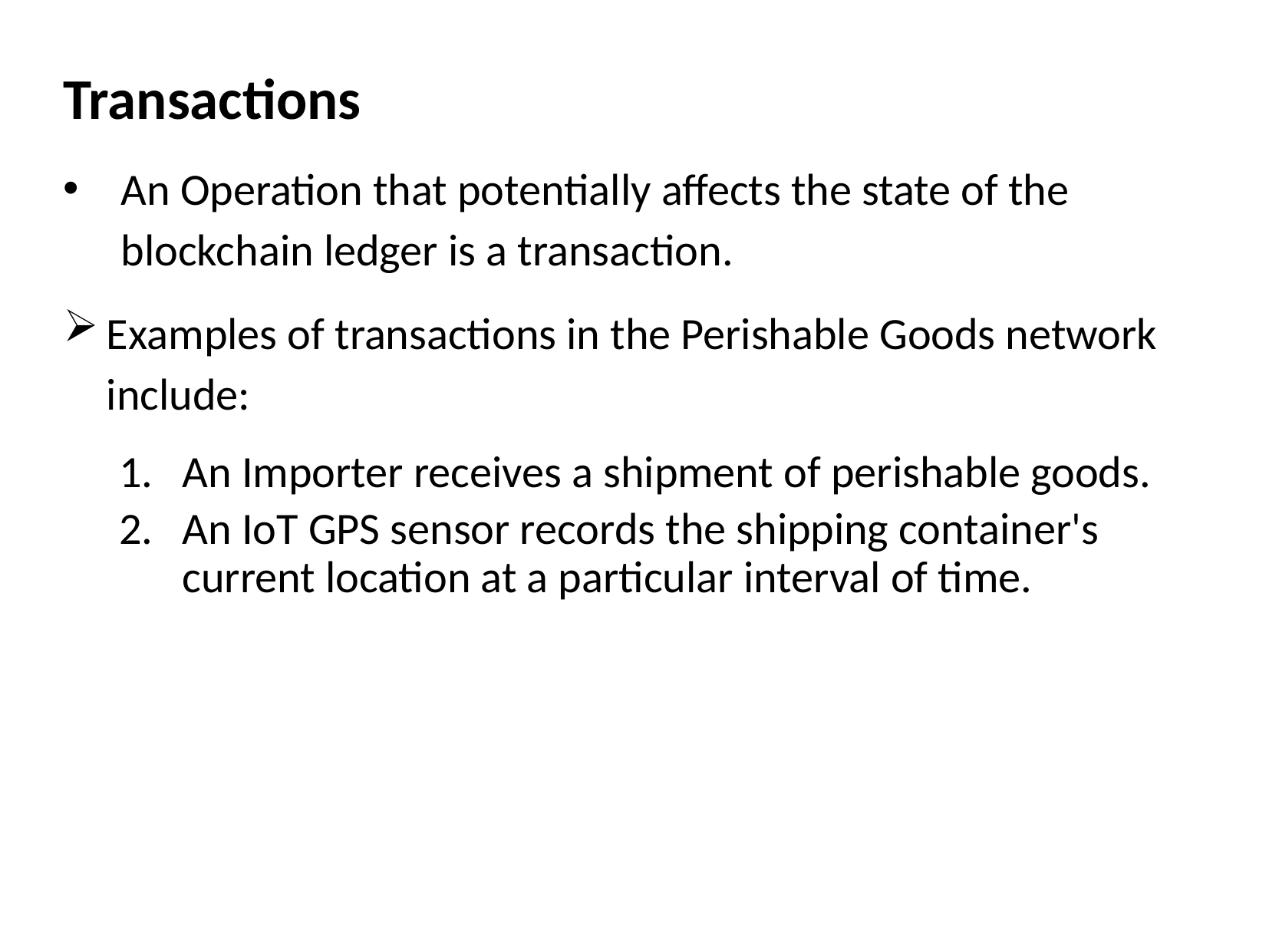

Transactions
An Operation that potentially affects the state of the blockchain ledger is a transaction.
Examples of transactions in the Perishable Goods network include:
An Importer receives a shipment of perishable goods.
An IoT GPS sensor records the shipping container's current location at a particular interval of time.